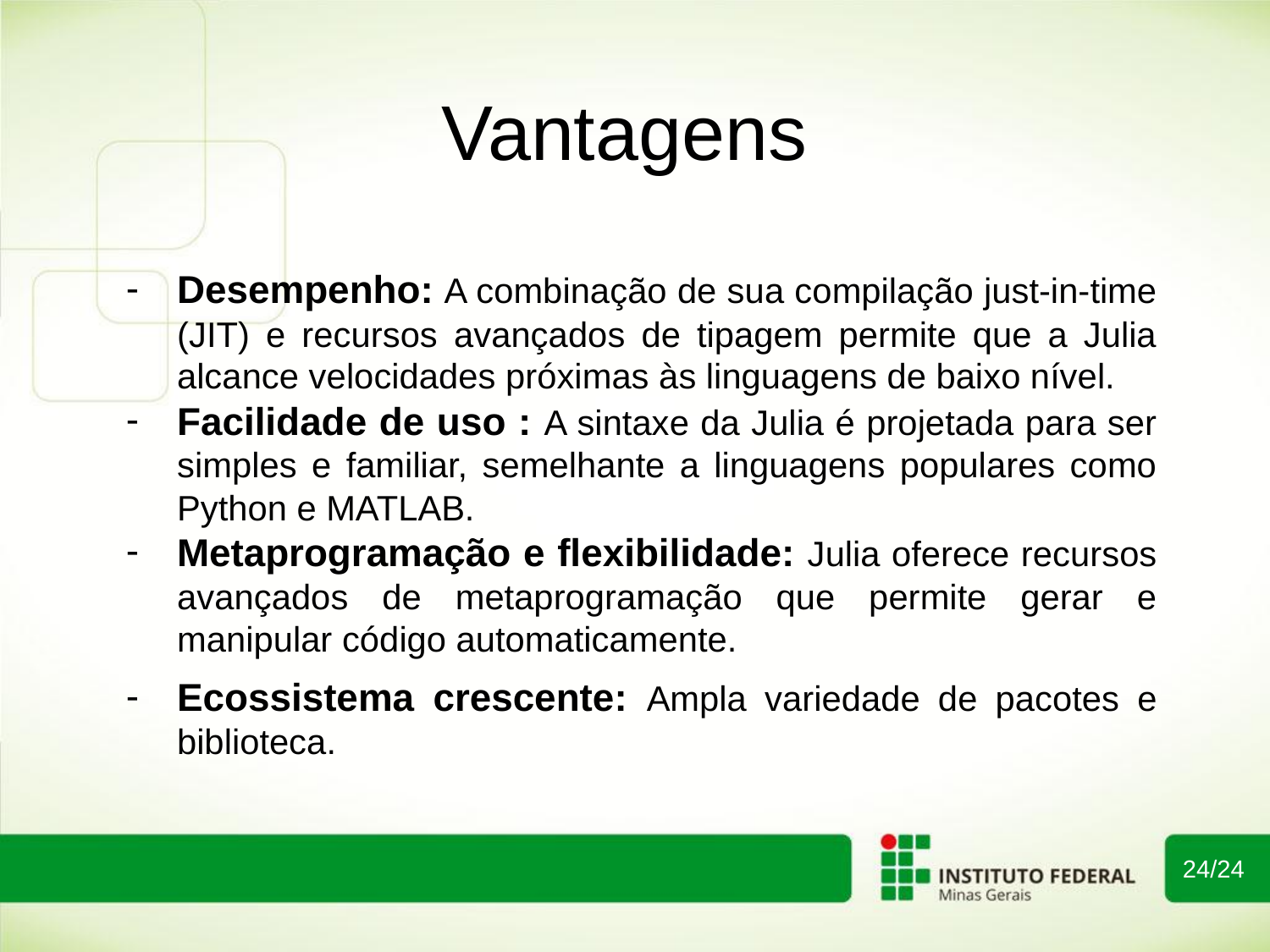

Vantagens

Desempenho: A combinação de sua compilação just-in-time (JIT) e recursos avançados de tipagem permite que a Julia alcance velocidades próximas às linguagens de baixo nível.
Facilidade de uso : A sintaxe da Julia é projetada para ser simples e familiar, semelhante a linguagens populares como Python e MATLAB.
Metaprogramação e flexibilidade: Julia oferece recursos avançados de metaprogramação que permite gerar e manipular código automaticamente.
Ecossistema crescente: Ampla variedade de pacotes e biblioteca.
24/24